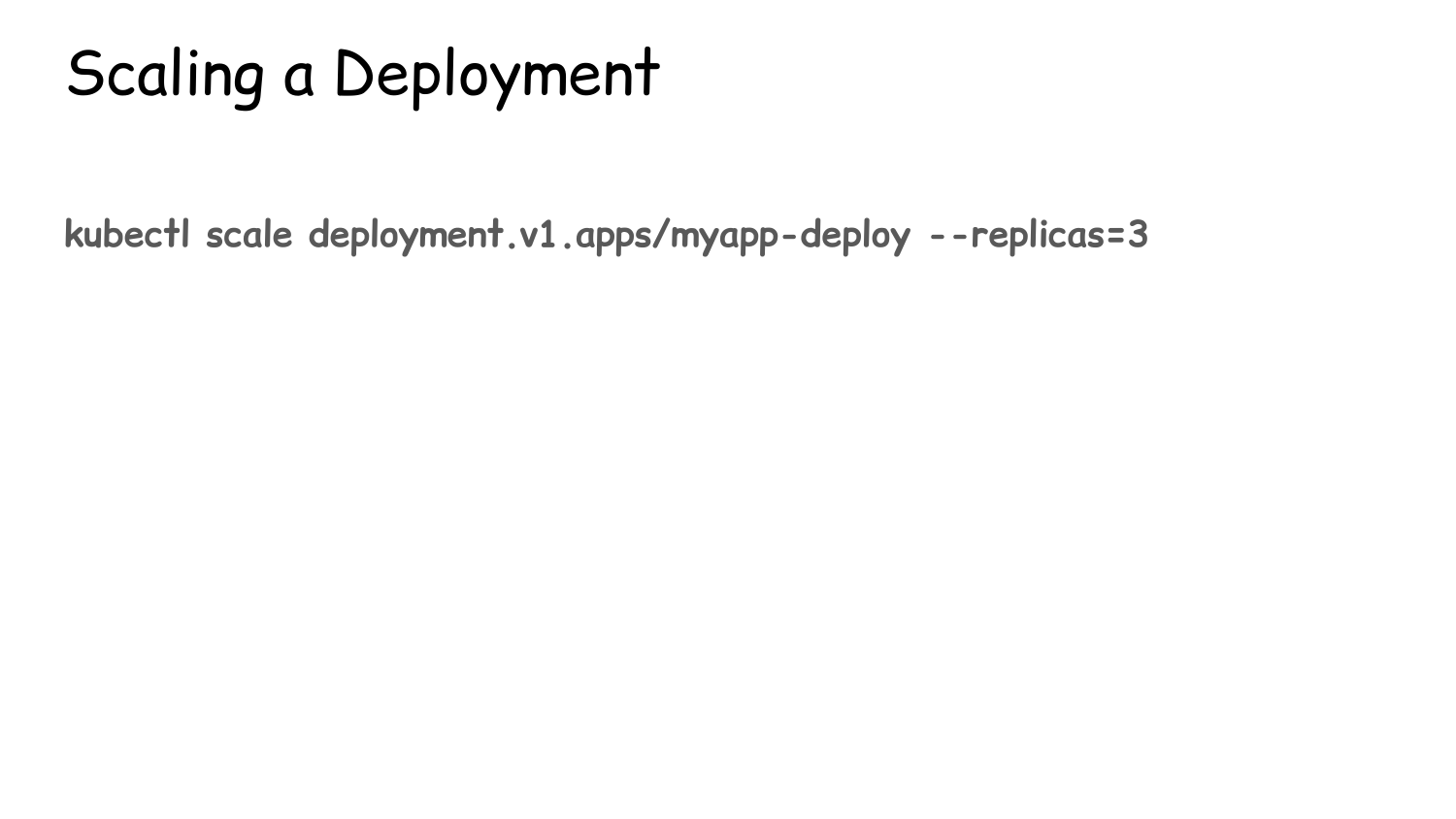

# Scaling a Deployment

kubectl scale deployment.v1.apps/myapp-deploy --replicas=3